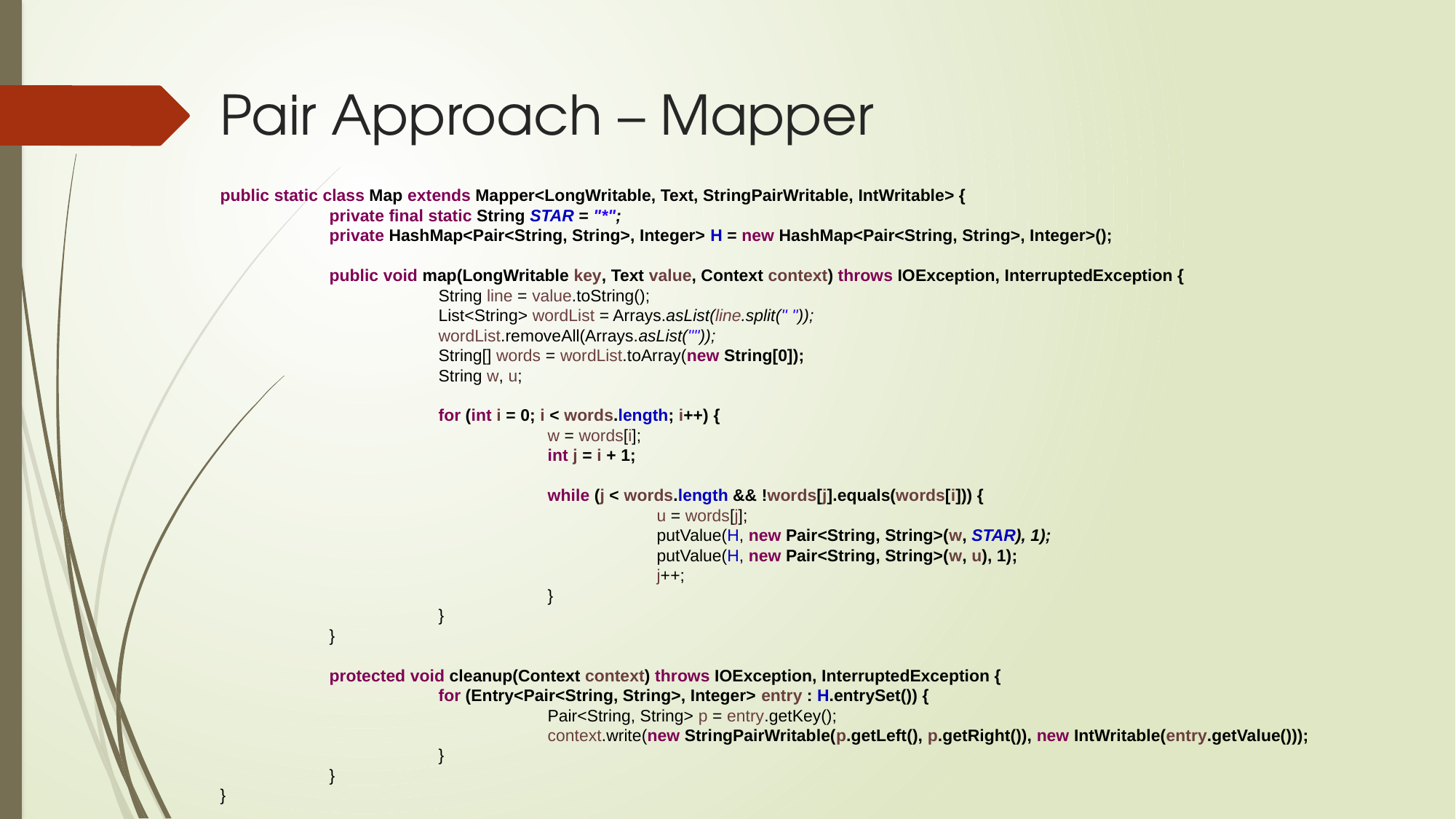

# Pair Approach – Mapper
public static class Map extends Mapper<LongWritable, Text, StringPairWritable, IntWritable> {
	private final static String STAR = "*";
	private HashMap<Pair<String, String>, Integer> H = new HashMap<Pair<String, String>, Integer>();

	public void map(LongWritable key, Text value, Context context) throws IOException, InterruptedException {
		String line = value.toString();
		List<String> wordList = Arrays.asList(line.split(" "));
		wordList.removeAll(Arrays.asList(""));
		String[] words = wordList.toArray(new String[0]);
		String w, u;

		for (int i = 0; i < words.length; i++) {
			w = words[i];
			int j = i + 1;

			while (j < words.length && !words[j].equals(words[i])) {
				u = words[j];
				putValue(H, new Pair<String, String>(w, STAR), 1);
				putValue(H, new Pair<String, String>(w, u), 1);
				j++;
			}
		}
	}

	protected void cleanup(Context context) throws IOException, InterruptedException {
		for (Entry<Pair<String, String>, Integer> entry : H.entrySet()) {
			Pair<String, String> p = entry.getKey();
			context.write(new StringPairWritable(p.getLeft(), p.getRight()), new IntWritable(entry.getValue()));
		}
	}
}